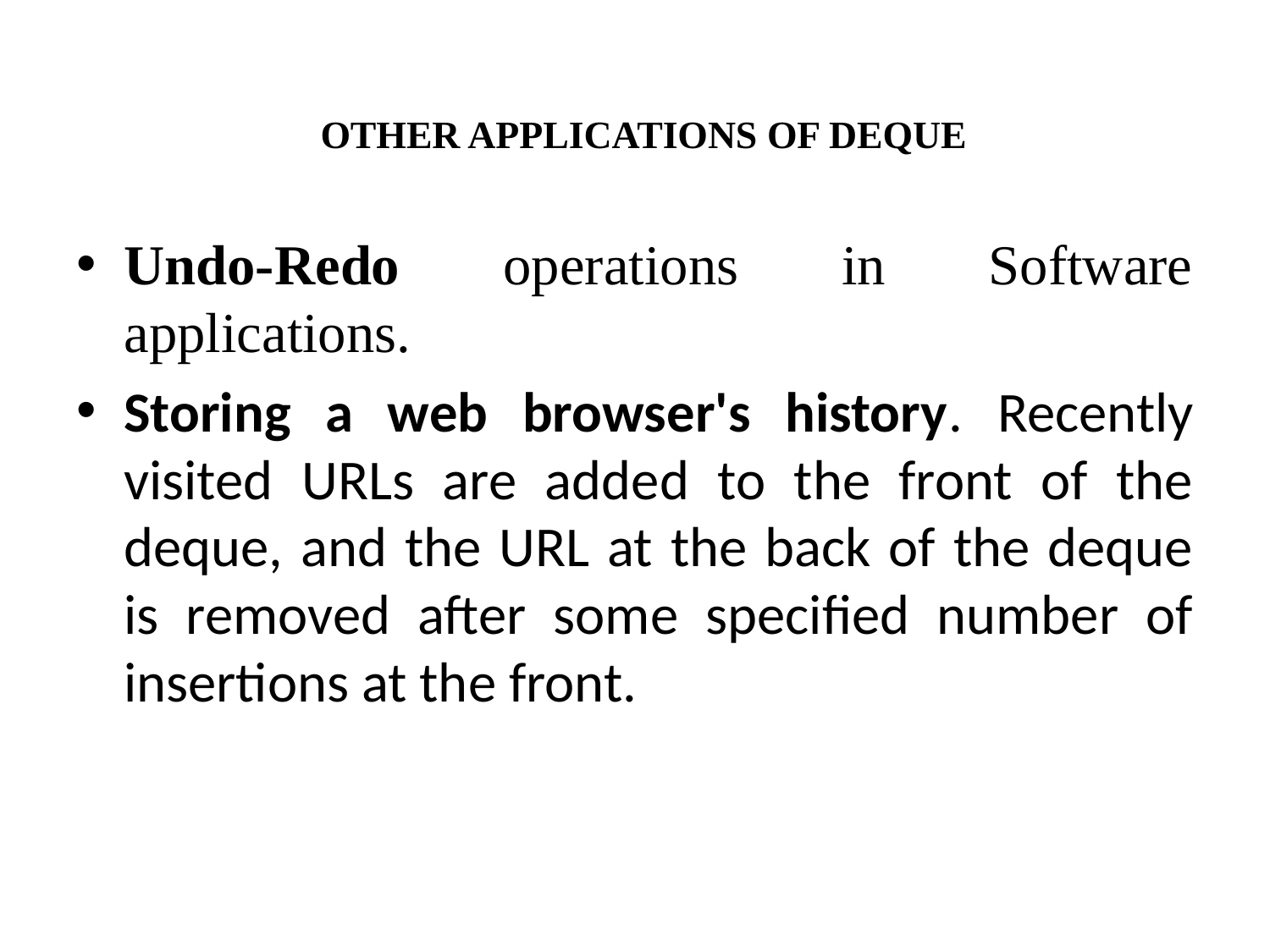

# OTHER APPLICATIONS OF DEQUE
Undo-Redo operations in Software applications.
Storing a web browser's history. Recently visited URLs are added to the front of the deque, and the URL at the back of the deque is removed after some specified number of insertions at the front.